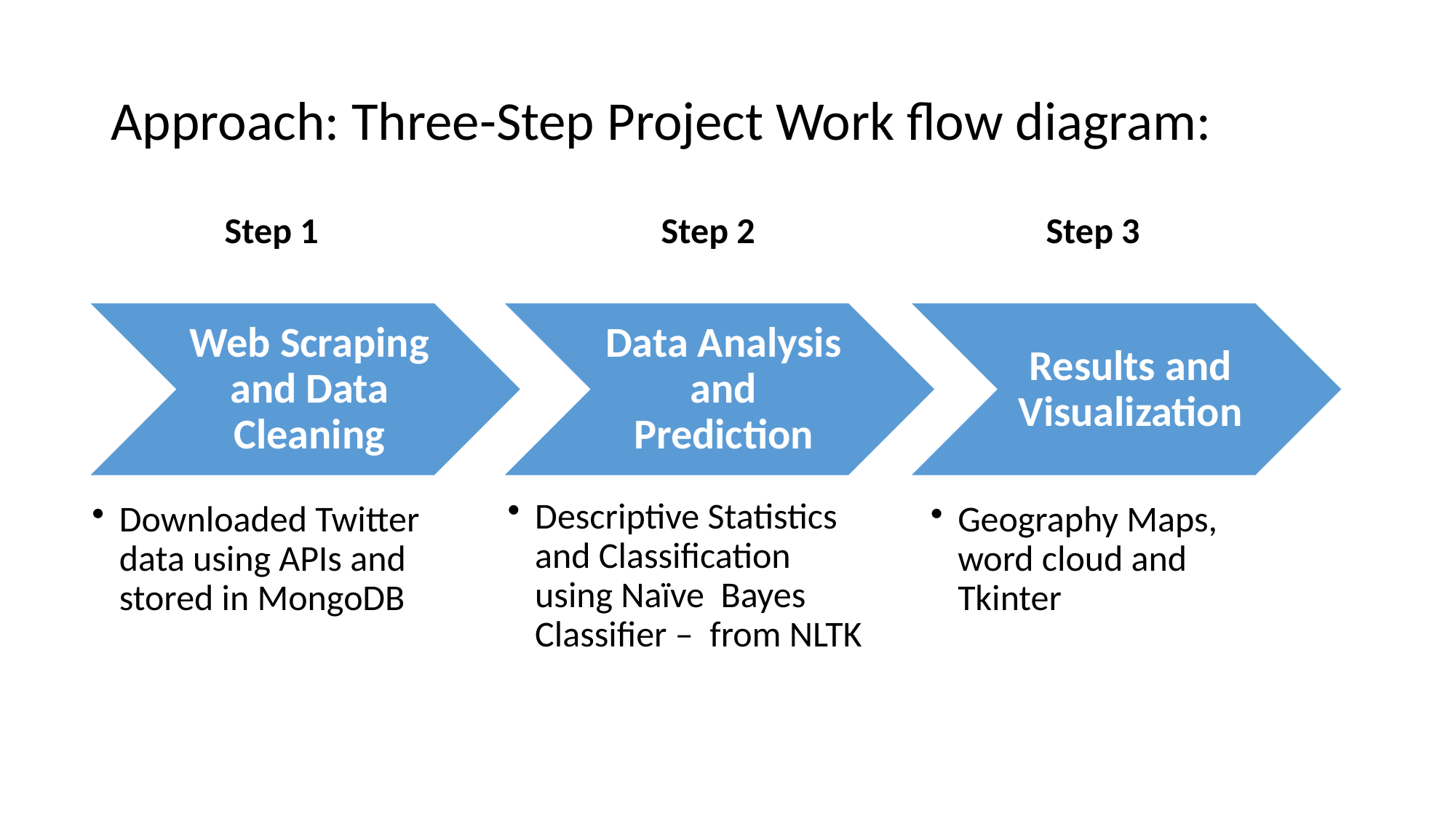

# Approach: Three-Step Project Work flow diagram:
Web Scraping and Data Cleaning
Downloaded Twitter data using APIs and stored in MongoDB
Data Analysis and Prediction
Descriptive Statistics and Classification using Naïve  Bayes Classifier –  from NLTK
Results and Visualization
Geography Maps, word cloud and Tkinter
  Step 1			  Step 2  		         Step 3